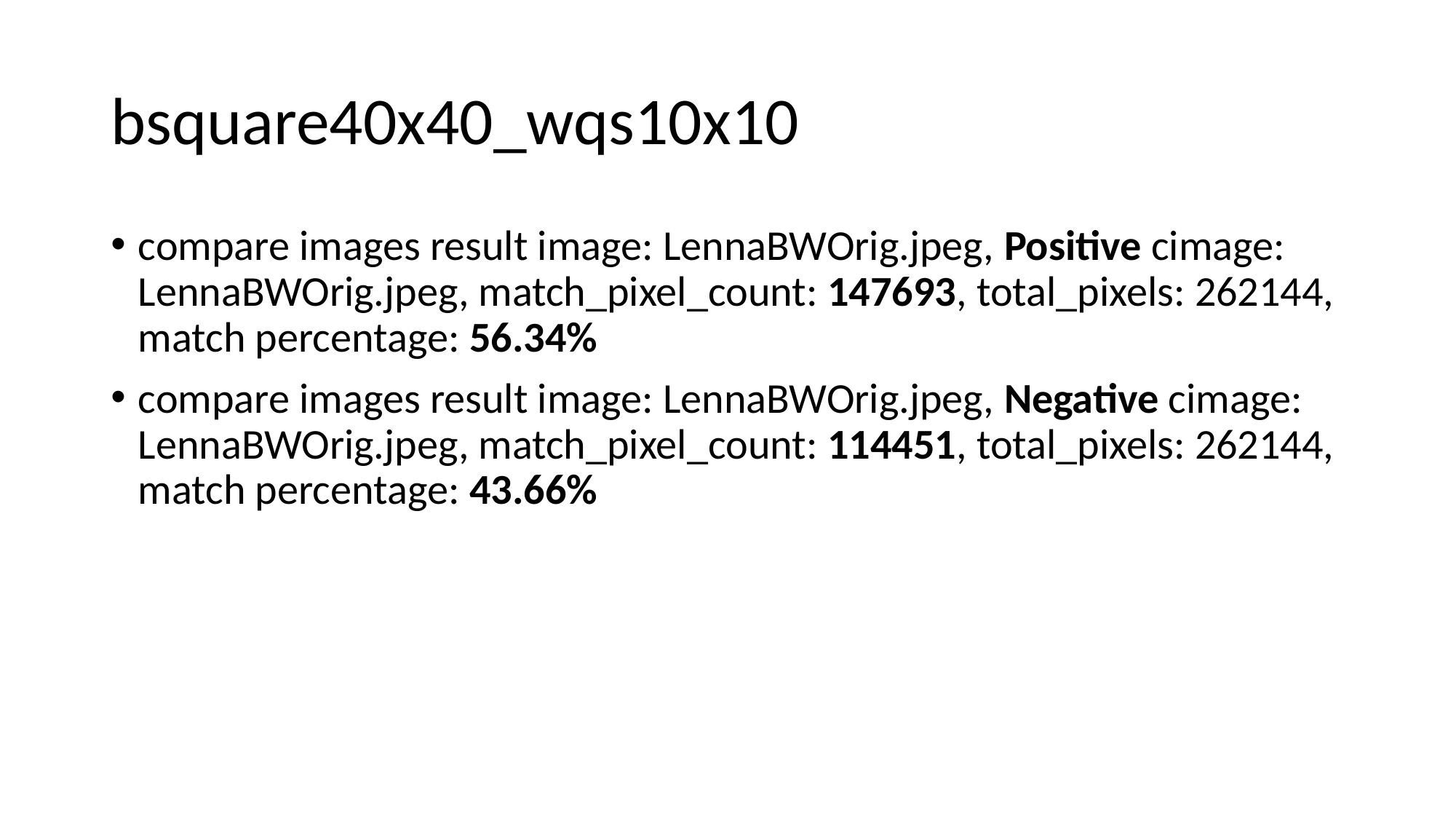

# bsquare40x40_wqs10x10
compare images result image: LennaBWOrig.jpeg, Positive cimage: LennaBWOrig.jpeg, match_pixel_count: 147693, total_pixels: 262144, match percentage: 56.34%
compare images result image: LennaBWOrig.jpeg, Negative cimage: LennaBWOrig.jpeg, match_pixel_count: 114451, total_pixels: 262144, match percentage: 43.66%